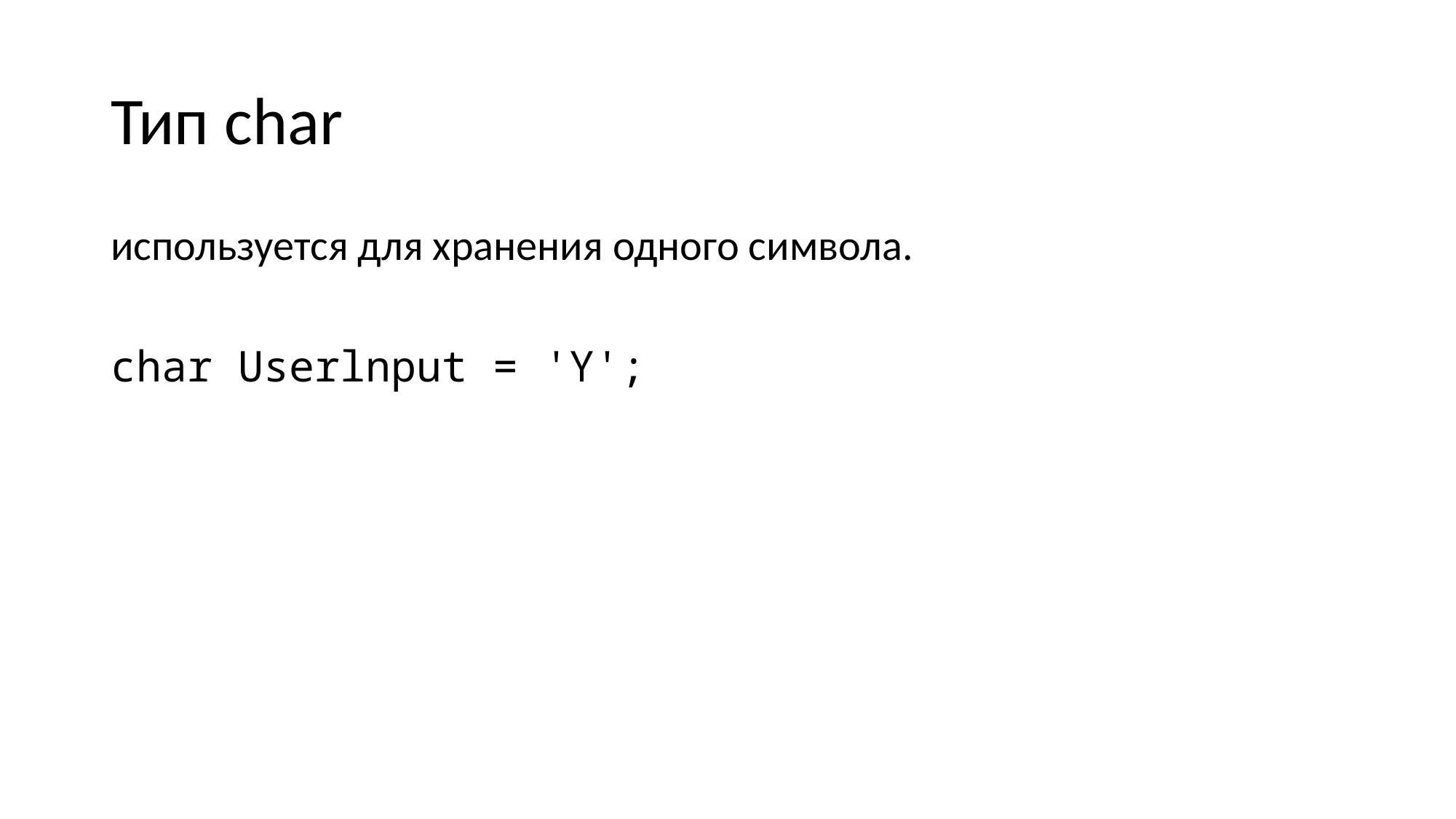

# Тип char
используется для хранения одного символа.

char Userlnput = 'Y';